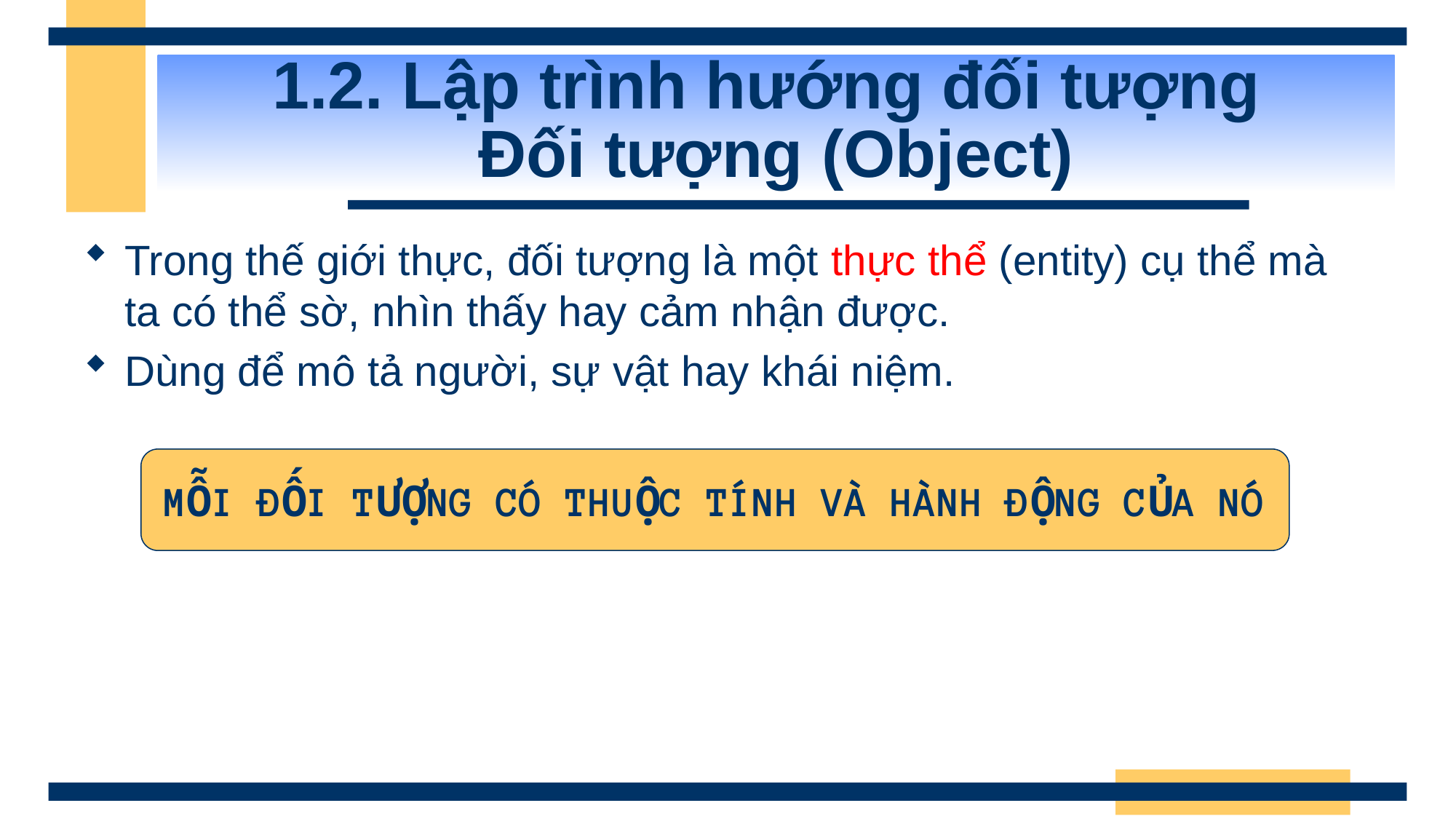

# 1.2. Lập trình hướng đối tượng Đối tượng (Object)
Trong thế giới thực, đối tượng là một thực thể (entity) cụ thể mà ta có thể sờ, nhìn thấy hay cảm nhận được.
Dùng để mô tả người, sự vật hay khái niệm.
MỖI ĐỐI TƯỢNG CÓ THUỘC TÍNH VÀ HÀNH ĐỘNG CỦA NÓ